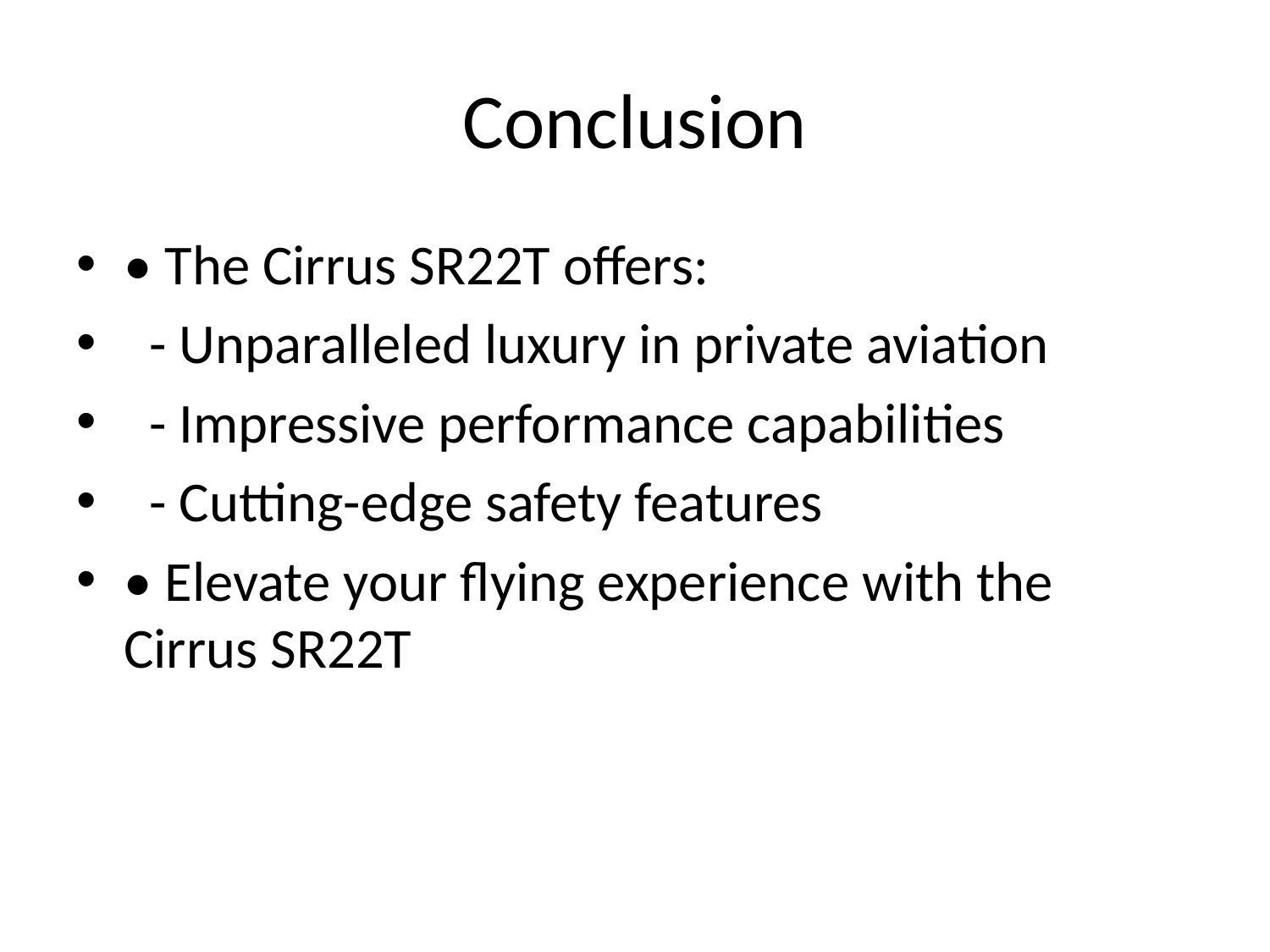

# Conclusion
• The Cirrus SR22T offers:
  - Unparalleled luxury in private aviation
  - Impressive performance capabilities
  - Cutting-edge safety features
• Elevate your flying experience with the Cirrus SR22T